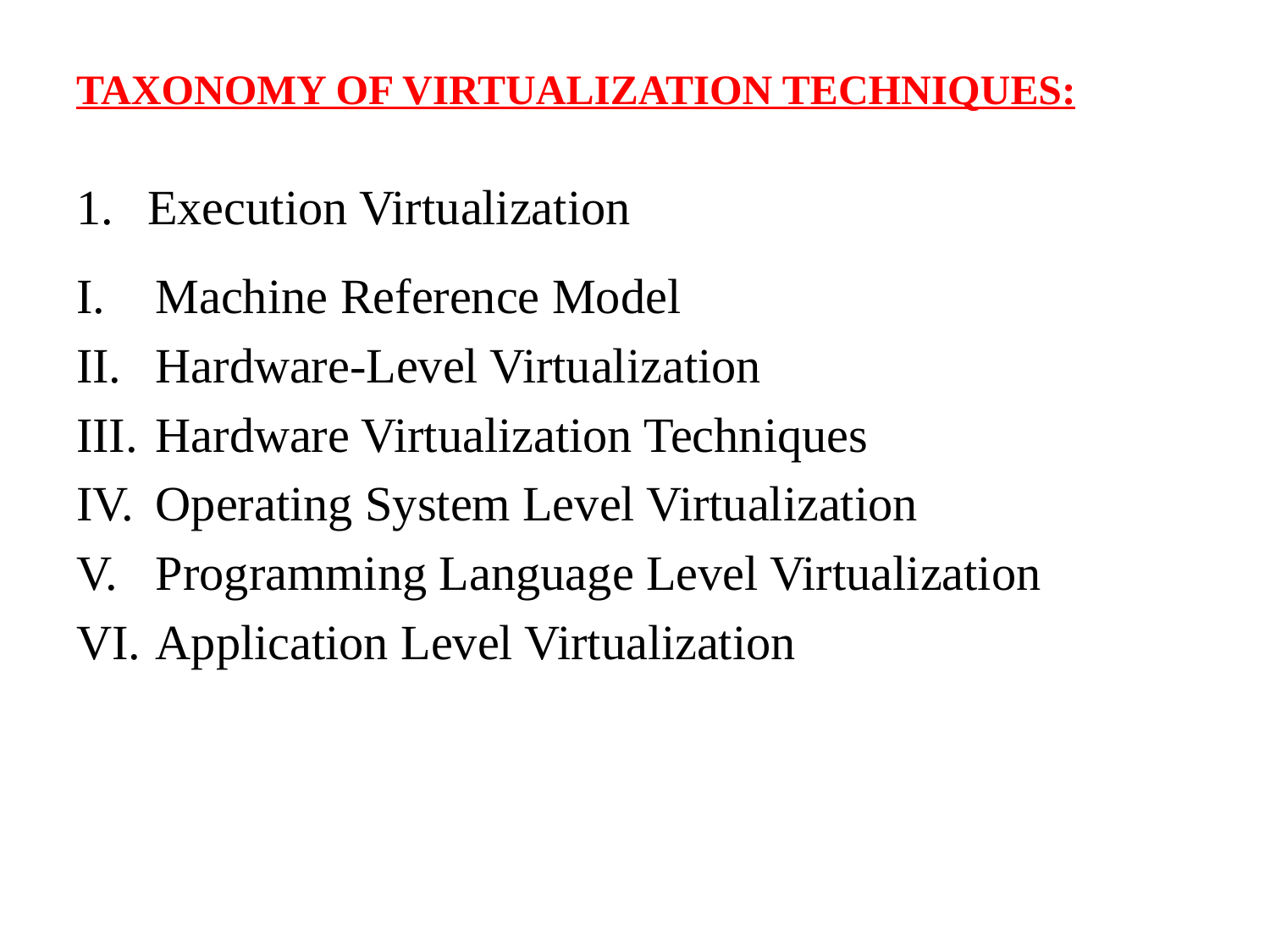

# TAXONOMY OF VIRTUALIZATION TECHNIQUES:
Execution Virtualization

Machine Reference Model
Hardware-Level Virtualization
Hardware Virtualization Techniques
Operating System Level Virtualization
Programming Language Level Virtualization
Application Level Virtualization